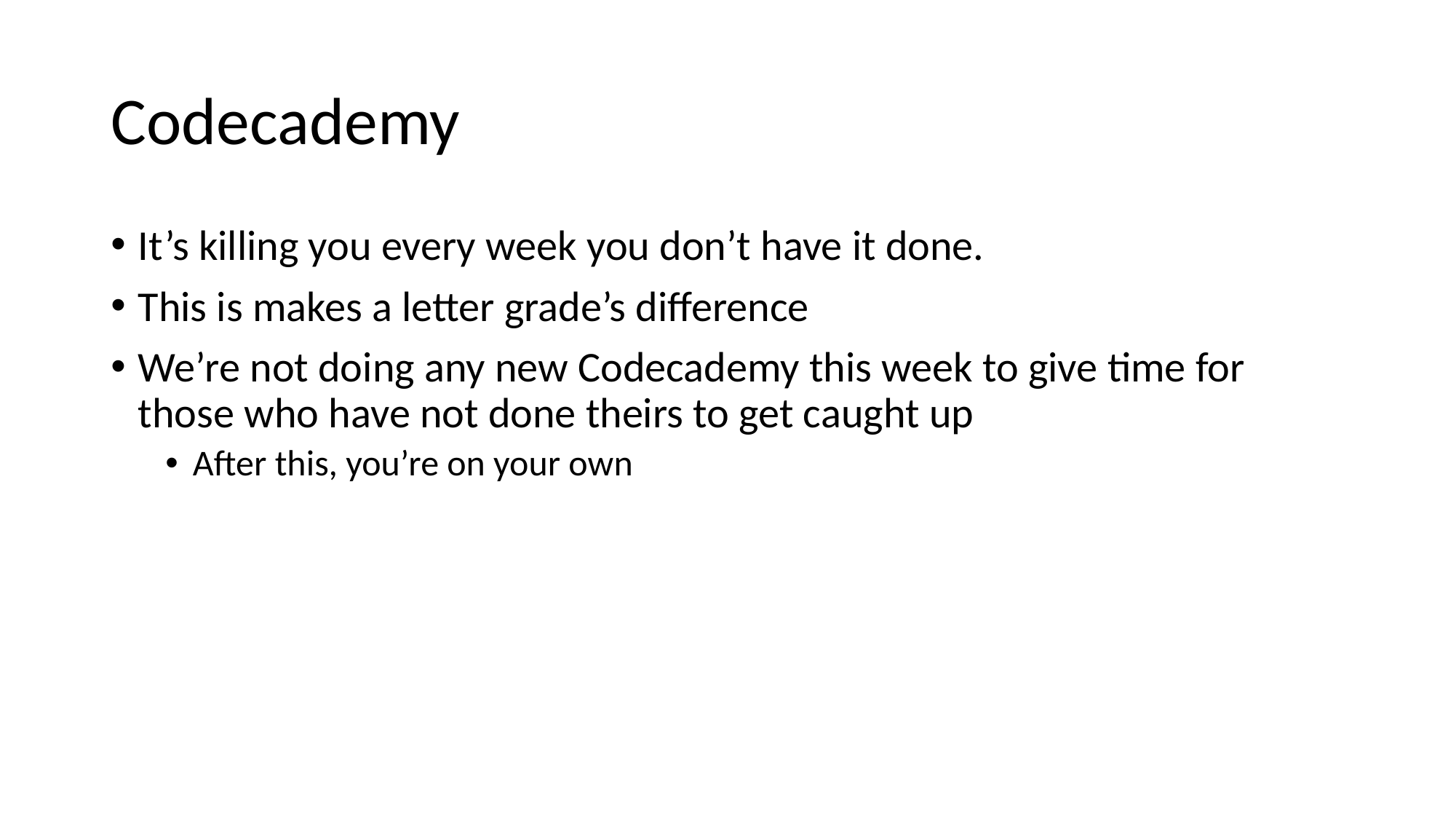

# Codecademy
It’s killing you every week you don’t have it done.
This is makes a letter grade’s difference
We’re not doing any new Codecademy this week to give time for those who have not done theirs to get caught up
After this, you’re on your own